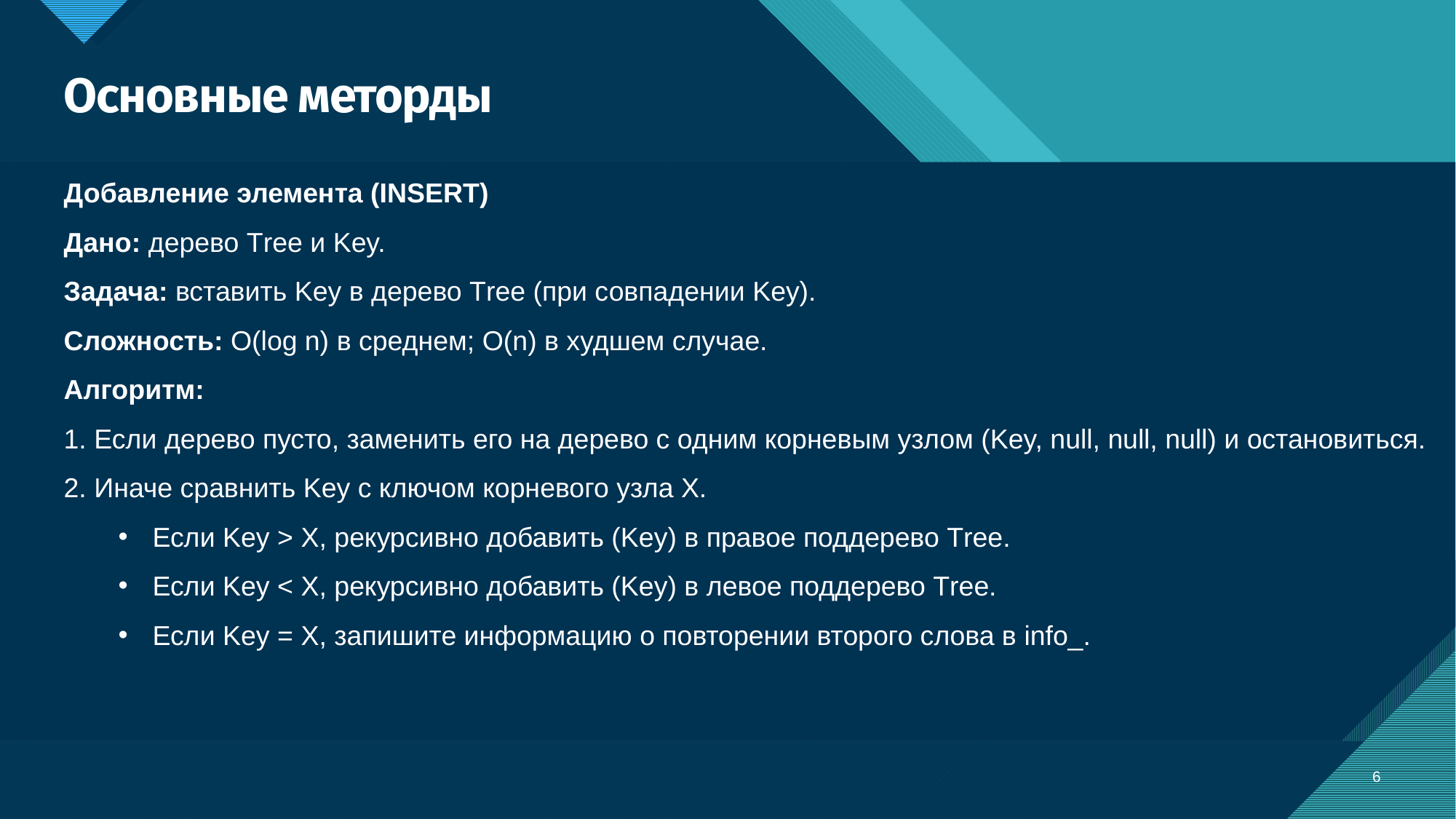

# Основные меторды
Добавление элемента (INSERT)
Дано: дерево Тree и Key.
Задача: вставить Key в дерево Тree (при совпадении Key).
Сложность: O(log n) в среднем; O(n) в худшем случае.
Алгоритм:
1. Если дерево пусто, заменить его на дерево с одним корневым узлом (Key, null, null, null) и остановиться.
2. Иначе сравнить Key с ключом корневого узла X.
Если Key > X, рекурсивно добавить (Key) в правое поддерево Тree.
Если Key < X, рекурсивно добавить (Key) в левое поддерево Тree.
Если Key = X, запишите информацию о повторении второго слова в info_.
6